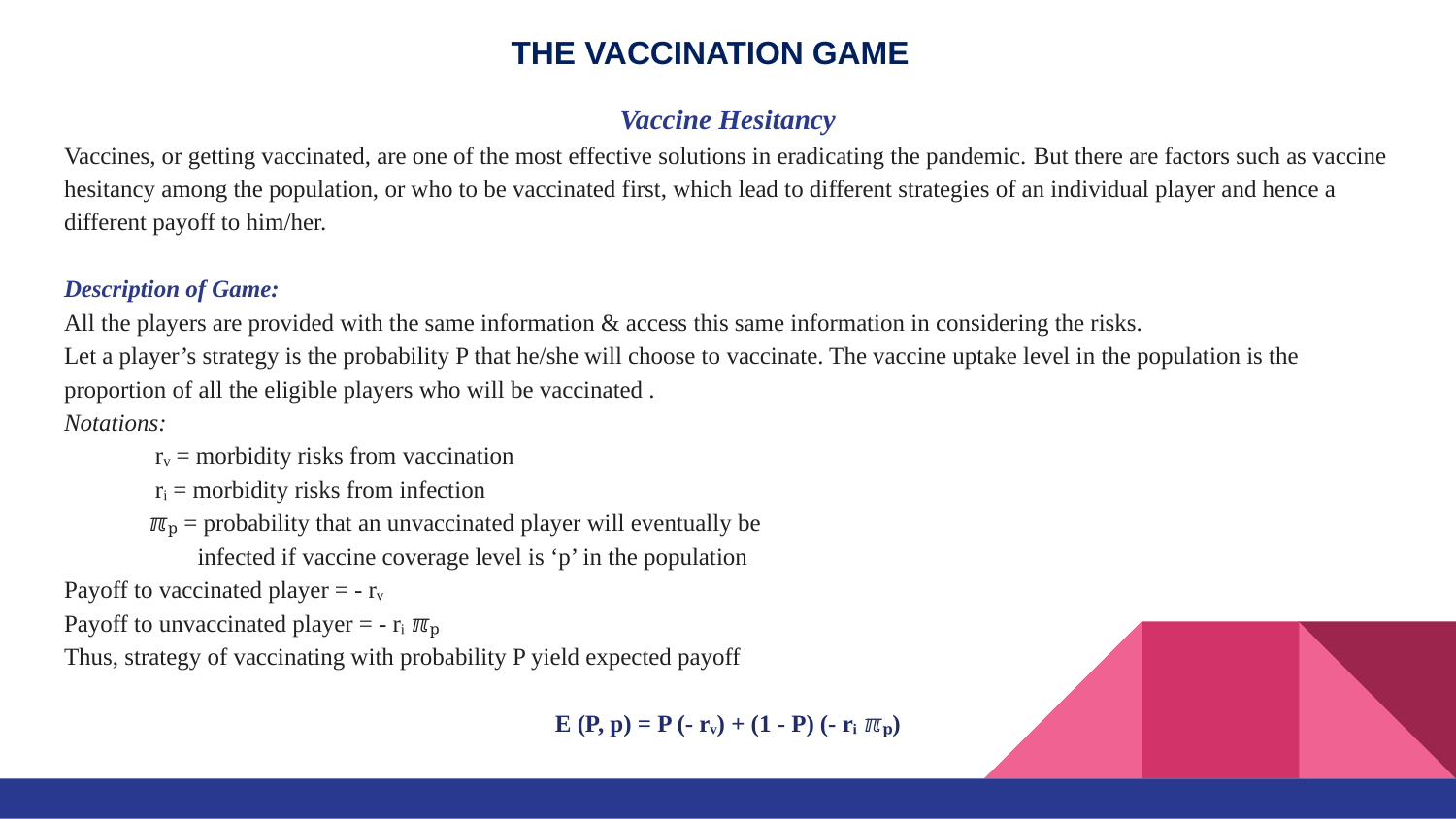

# THE VACCINATION GAME

Vaccine Hesitancy
Vaccines, or getting vaccinated, are one of the most effective solutions in eradicating the pandemic. But there are factors such as vaccine hesitancy among the population, or who to be vaccinated first, which lead to different strategies of an individual player and hence a different payoff to him/her.

Description of Game:
All the players are provided with the same information & access this same information in considering the risks.
Let a player’s strategy is the probability P that he/she will choose to vaccinate. The vaccine uptake level in the population is the proportion of all the eligible players who will be vaccinated .
Notations:
               rᵥ = morbidity risks from vaccination
               rᵢ = morbidity risks from infection
              ℼₚ = probability that an unvaccinated player will eventually be
                      infected if vaccine coverage level is ‘p’ in the population
Payoff to vaccinated player = - rᵥ
Payoff to unvaccinated player = - rᵢ ℼₚ
Thus, strategy of vaccinating with probability P yield expected payoff

E (P, p) = P (- rᵥ) + (1 - P) (- rᵢ ℼₚ)